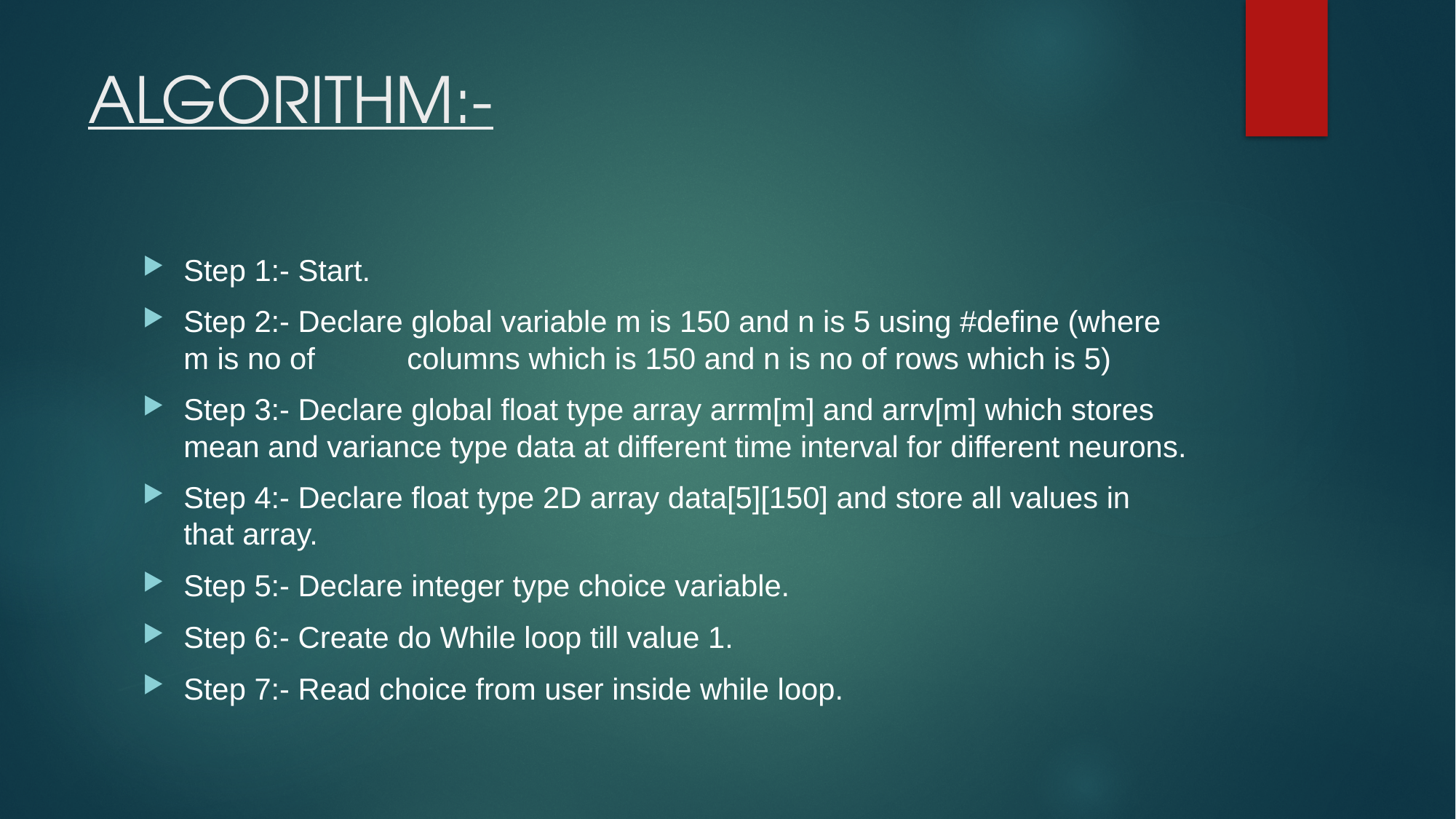

# ALGORITHM:-
Step 1:- Start.
Step 2:- Declare global variable m is 150 and n is 5 using #define (where m is no of           columns which is 150 and n is no of rows which is 5)
Step 3:- Declare global float type array arrm[m] and arrv[m] which stores mean and variance type data at different time interval for different neurons.
Step 4:- Declare float type 2D array data[5][150] and store all values in that array.
Step 5:- Declare integer type choice variable.
Step 6:- Create do While loop till value 1.
Step 7:- Read choice from user inside while loop.